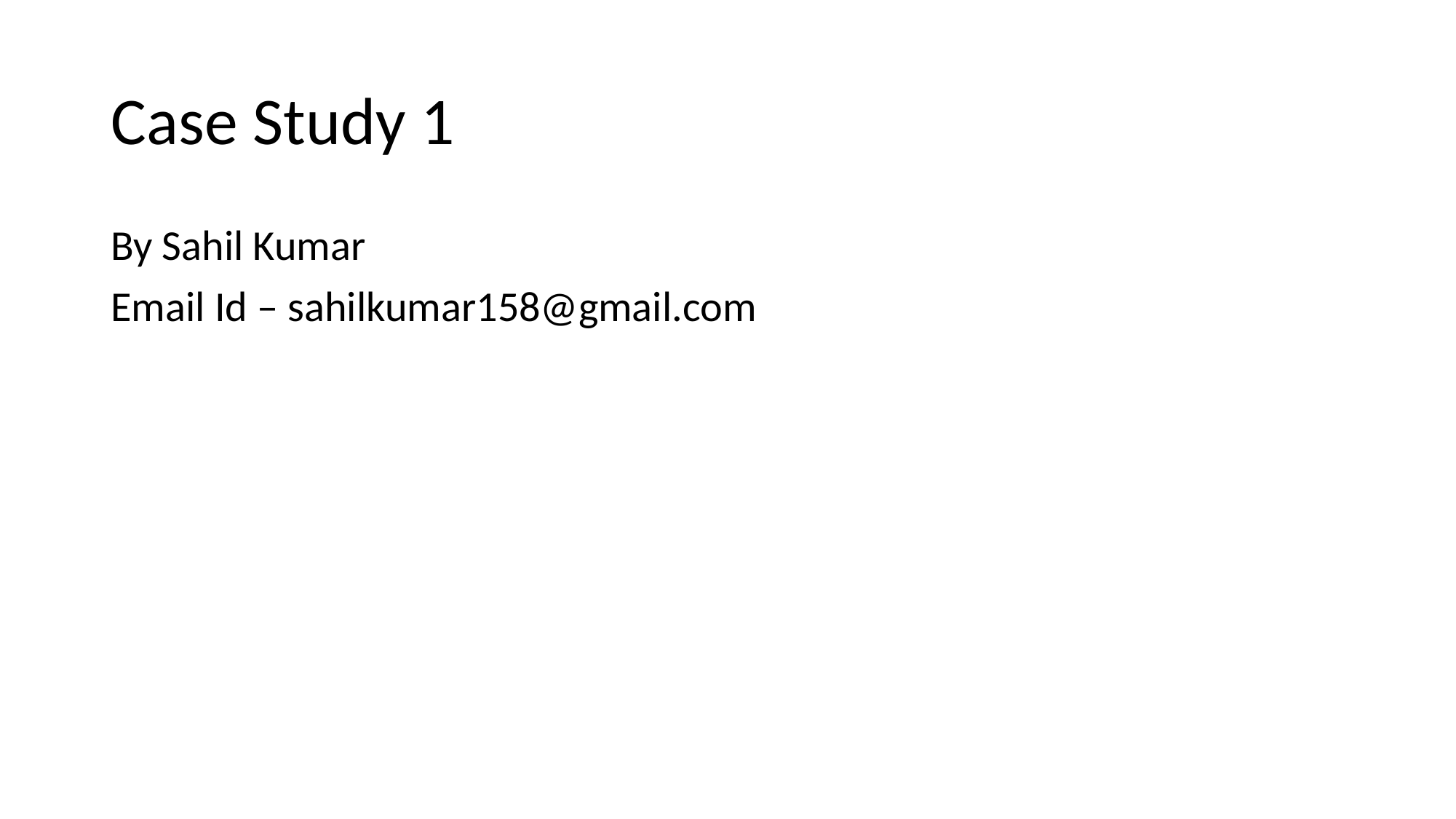

# Case Study 1
By Sahil Kumar
Email Id – sahilkumar158@gmail.com